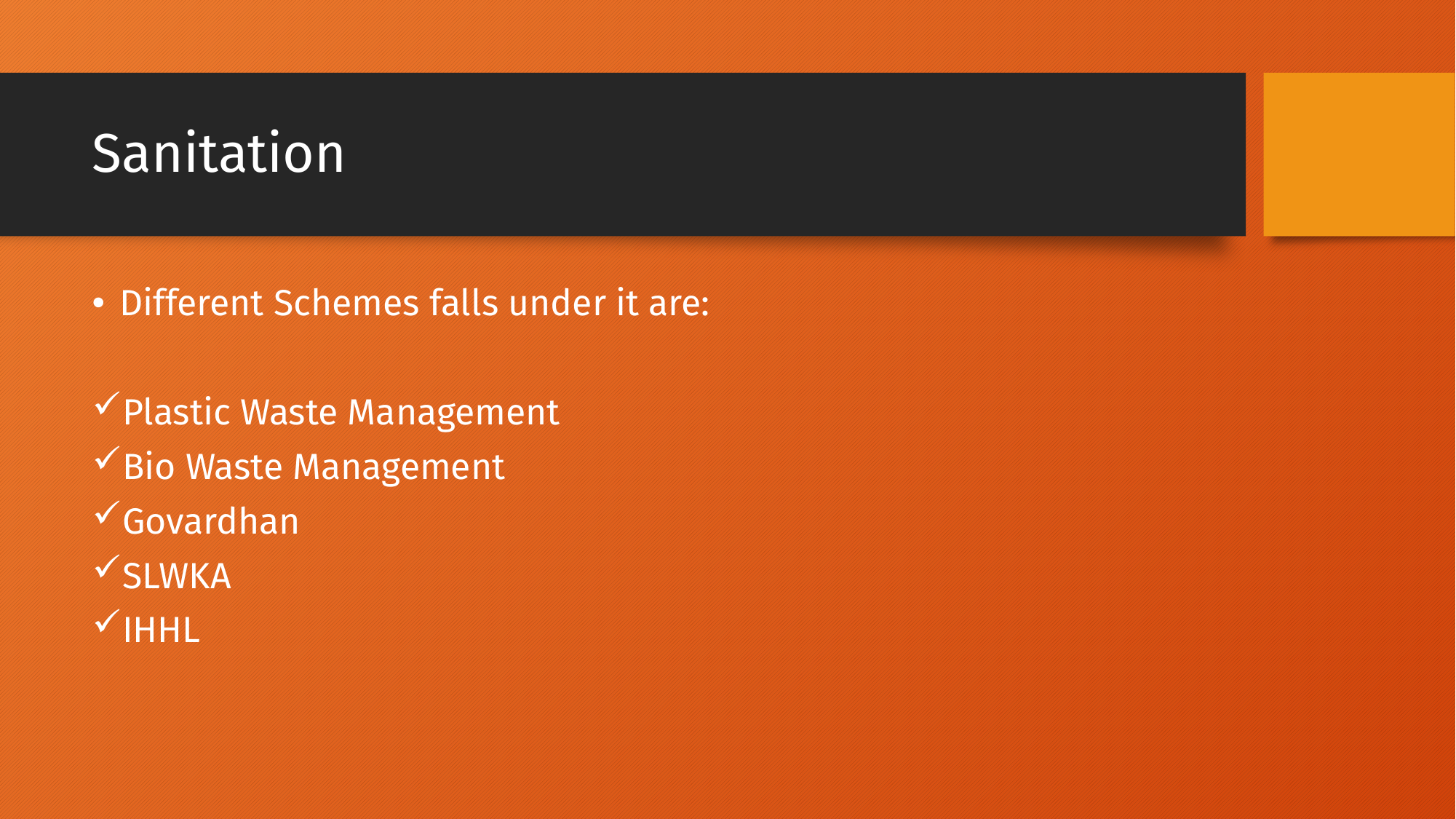

# Sanitation
Different Schemes falls under it are:

Plastic Waste Management
Bio Waste Management
Govardhan
SLWKA
IHHL